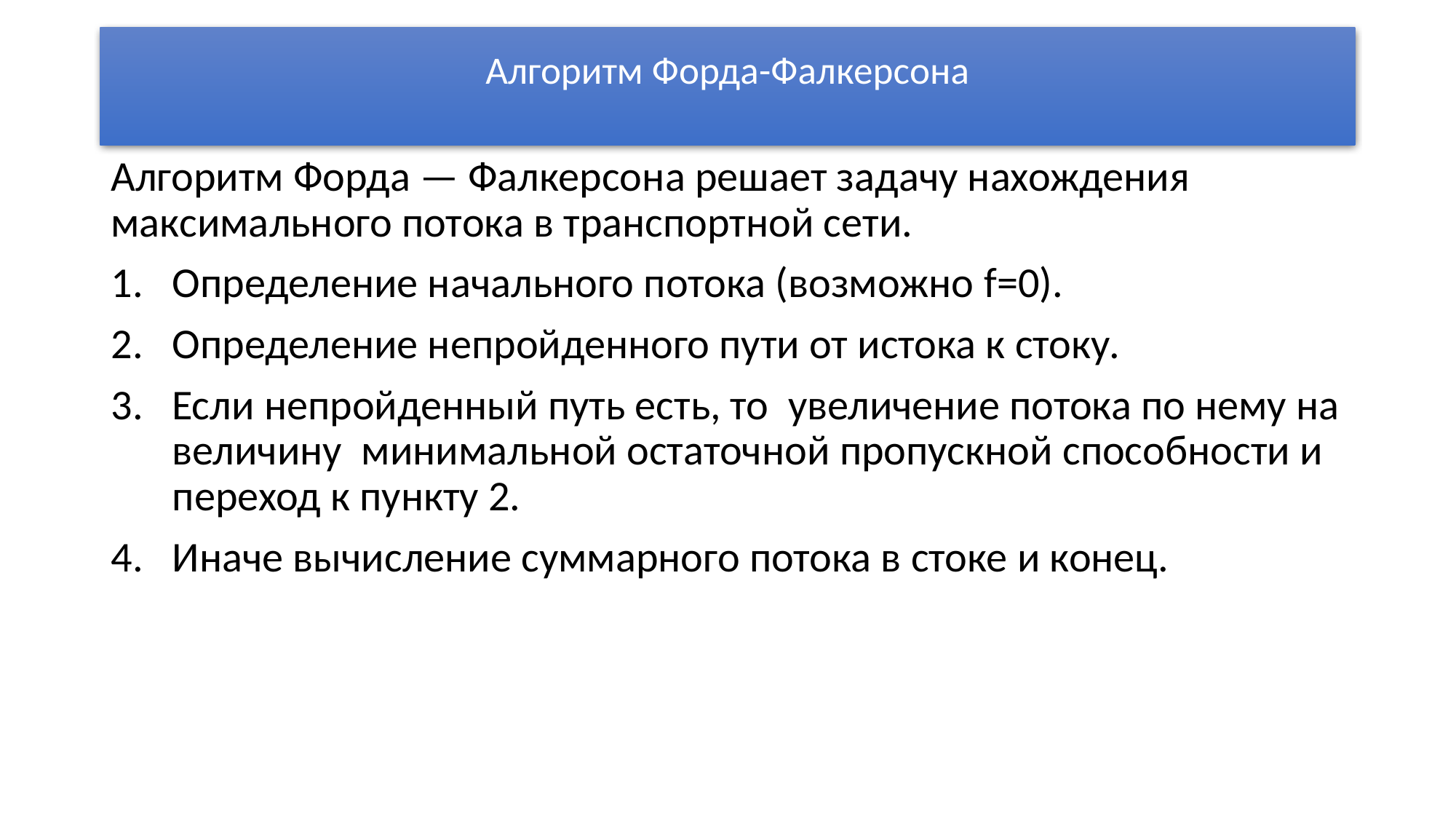

# Алгоритм Форда-Фалкерсона
Алгоритм Форда — Фалкерсона решает задачу нахождения максимального потока в транспортной сети.
Определение начального потока (возможно f=0).
Определение непройденного пути от истока к стоку.
Если непройденный путь есть, то  увеличение потока по нему на величину  минимальной остаточной пропускной способности и переход к пункту 2.
Иначе вычисление суммарного потока в стоке и конец.